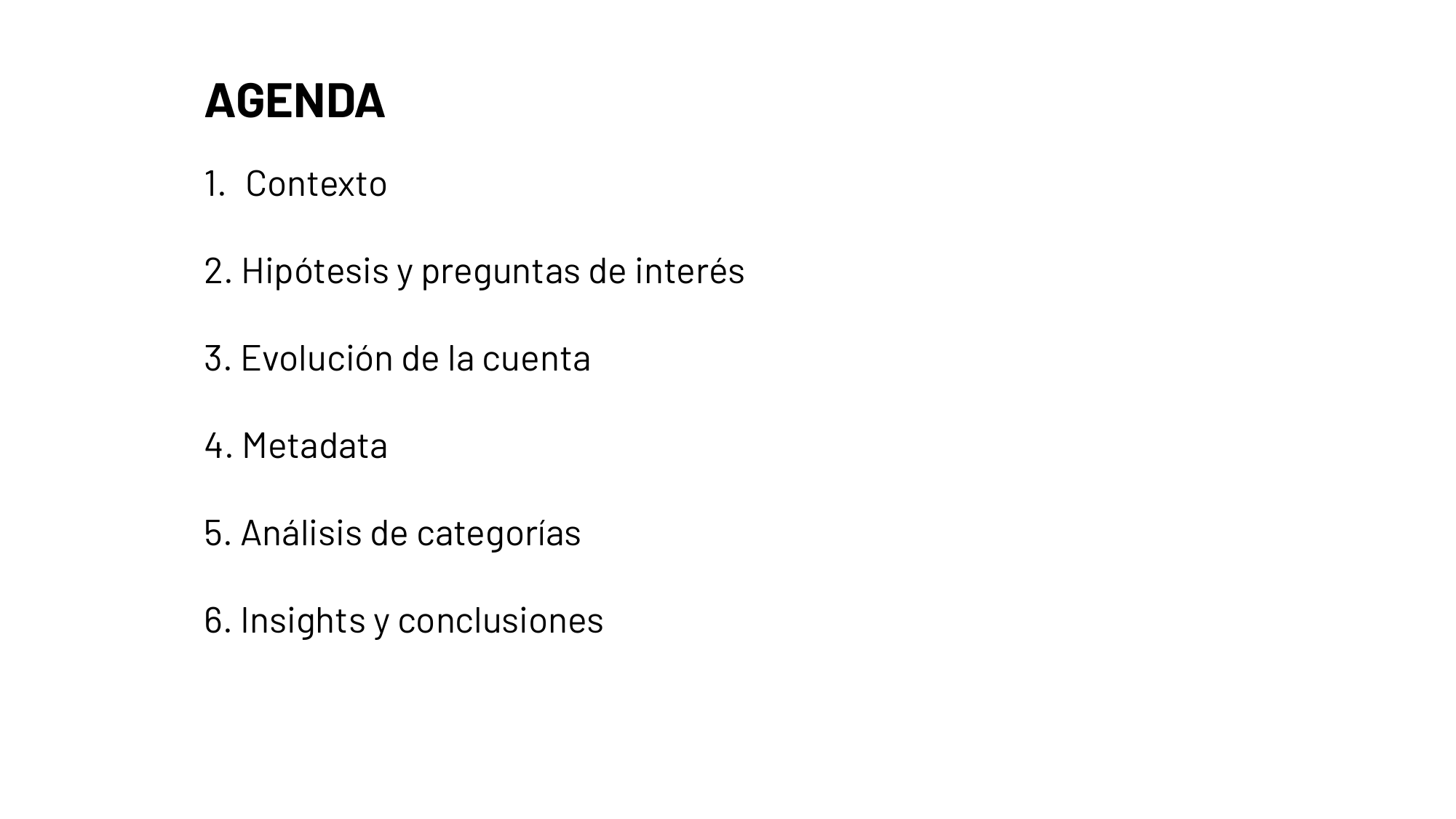

AGENDA

Contexto

2. Hipótesis y preguntas de interés

3. Evolución de la cuenta

4. Metadata

5. Análisis de categorías

6. Insights y conclusiones